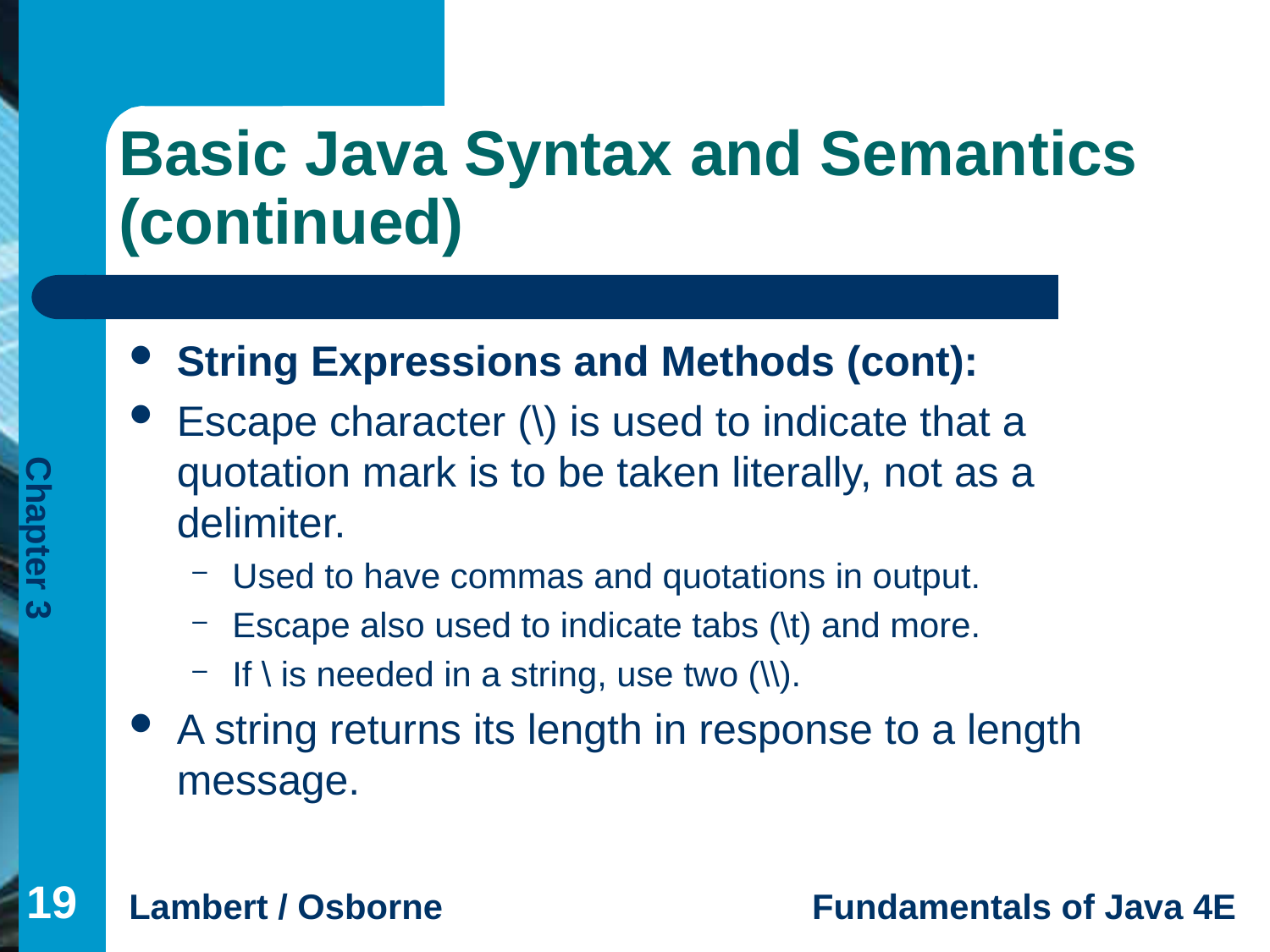

# Basic Java Syntax and Semantics (continued)
String Expressions and Methods (cont):
Escape character (\) is used to indicate that a quotation mark is to be taken literally, not as a delimiter.
Used to have commas and quotations in output.
Escape also used to indicate tabs (\t) and more.
If \ is needed in a string, use two (\\).
A string returns its length in response to a length message.
19